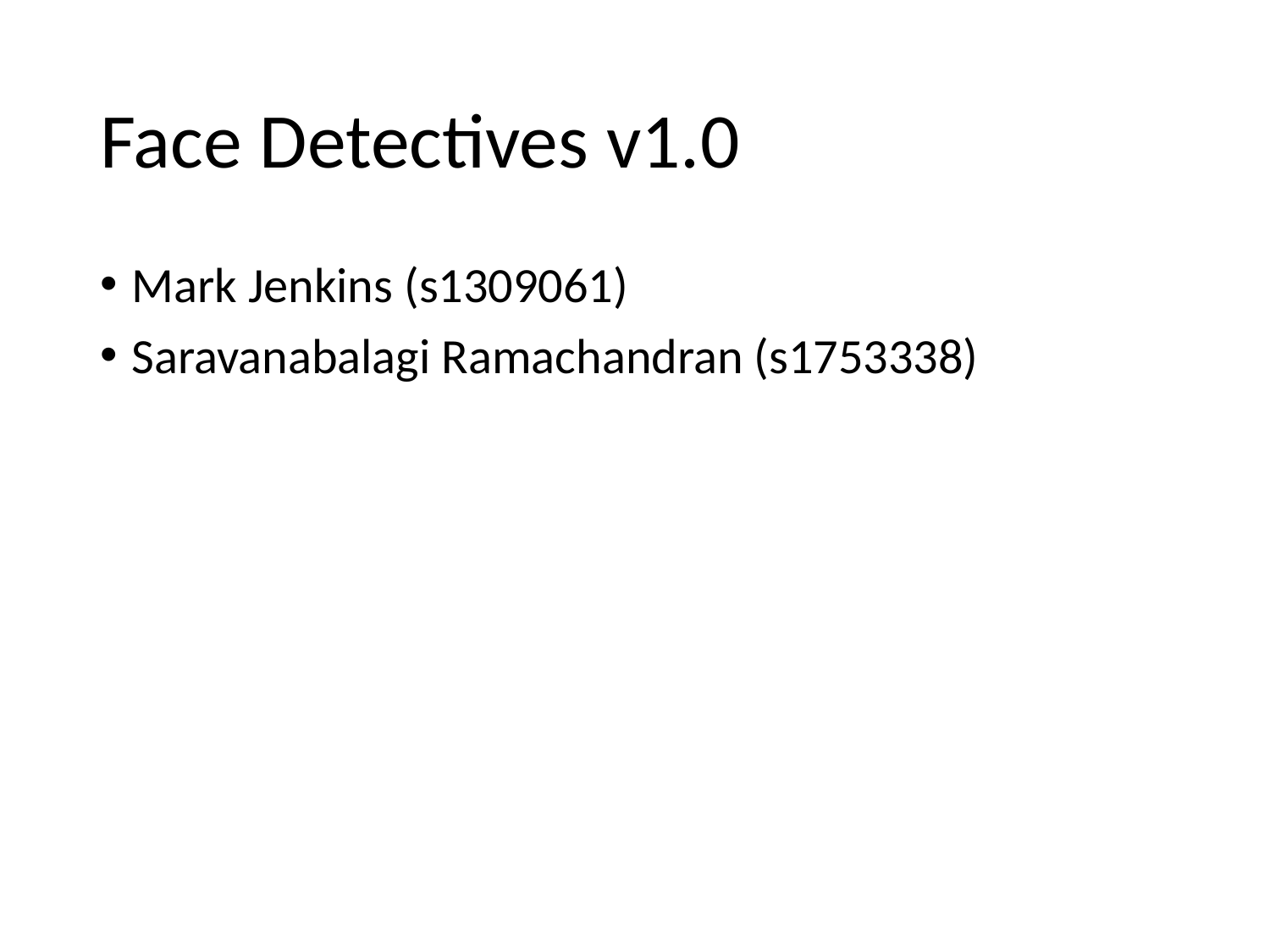

# Face Detectives v1.0
Mark Jenkins (s1309061)
Saravanabalagi Ramachandran (s1753338)